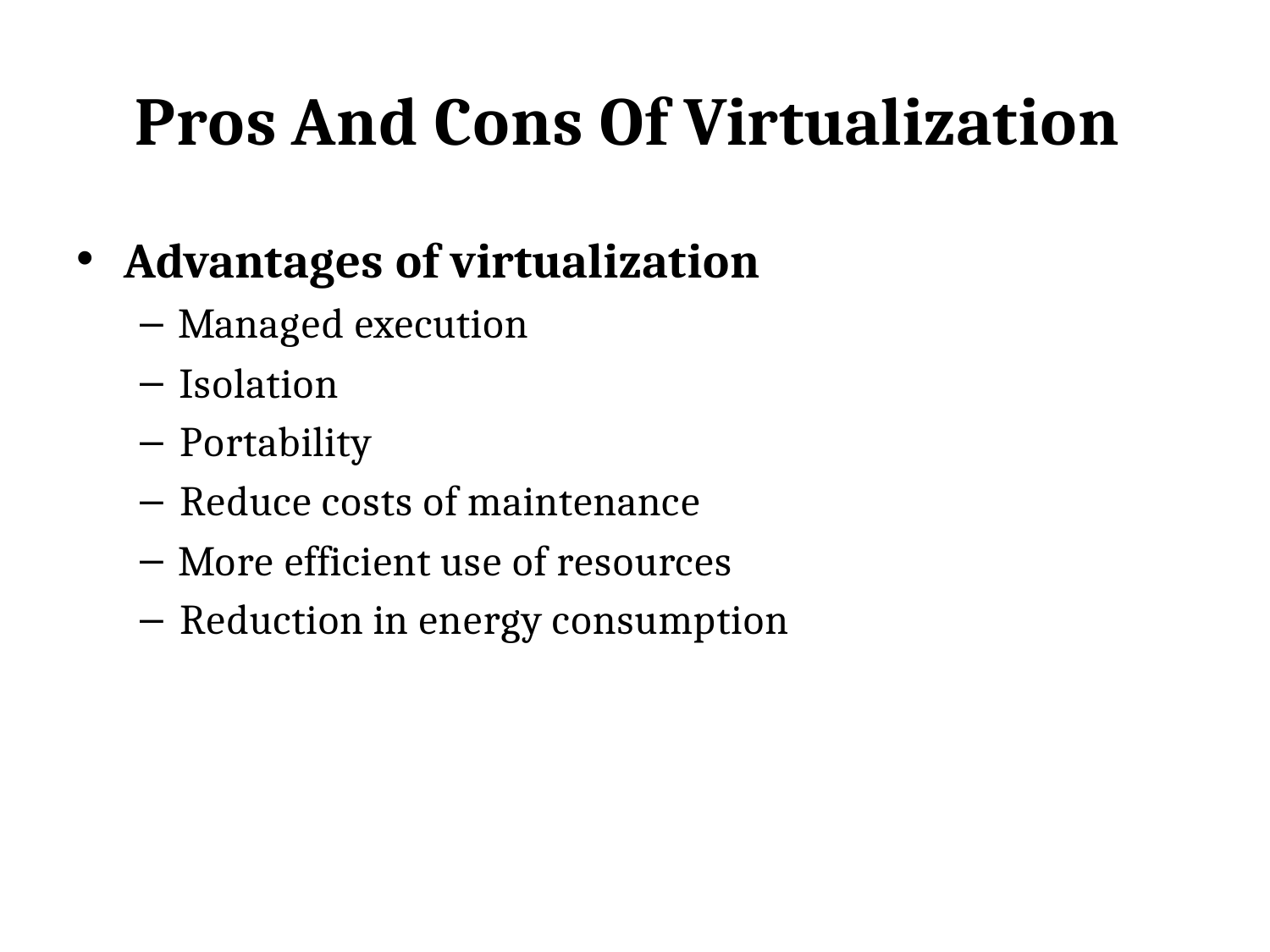

# Pros And Cons Of Virtualization
Advantages of virtualization
Managed execution
Isolation
Portability
Reduce costs of maintenance
More efficient use of resources
Reduction in energy consumption